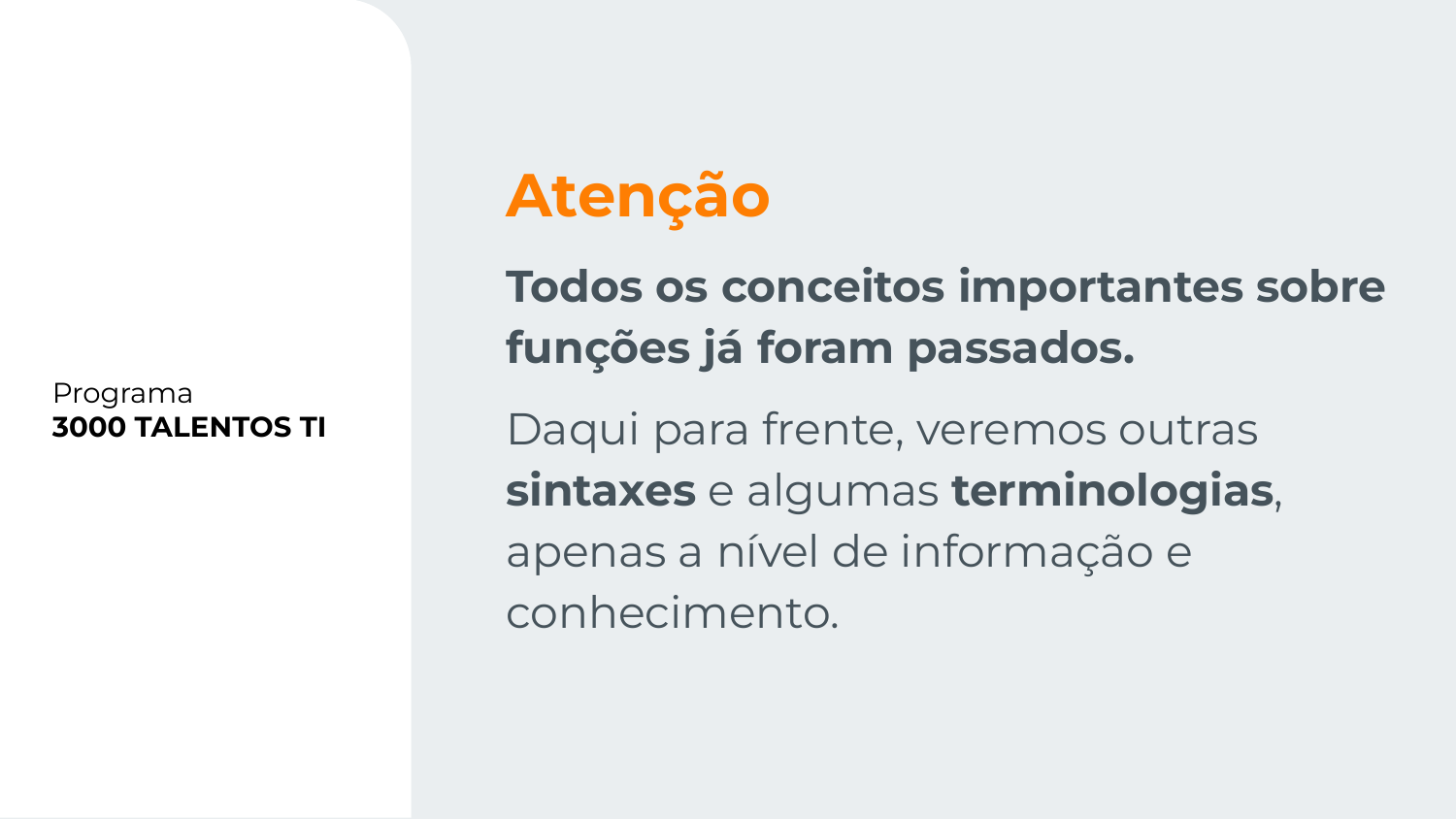

# Atenção
Todos os conceitos importantes sobre funções já foram passados.
Daqui para frente, veremos outras sintaxes e algumas terminologias, apenas a nível de informação e conhecimento.